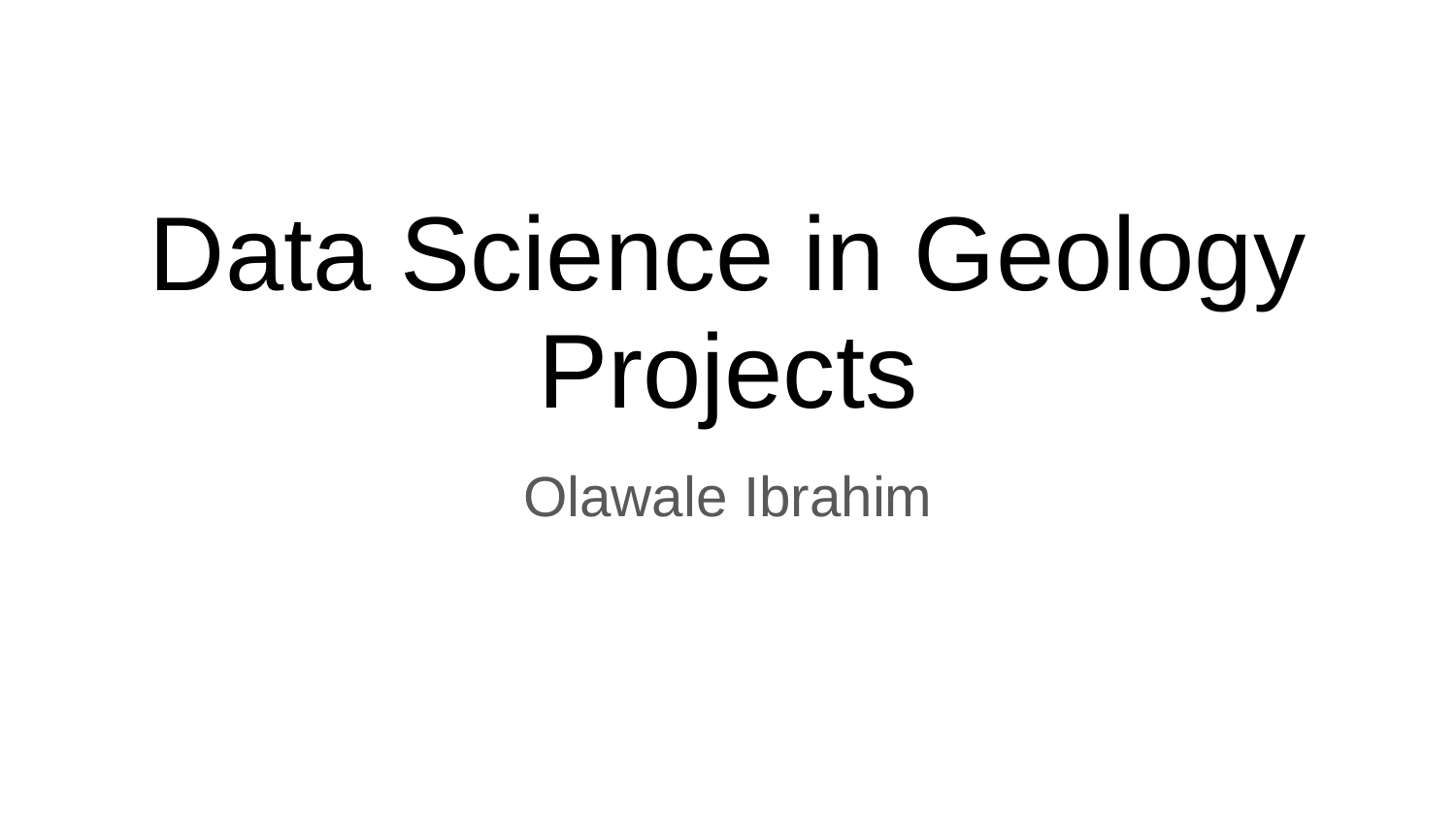

# Data Science in Geology Projects
Olawale Ibrahim